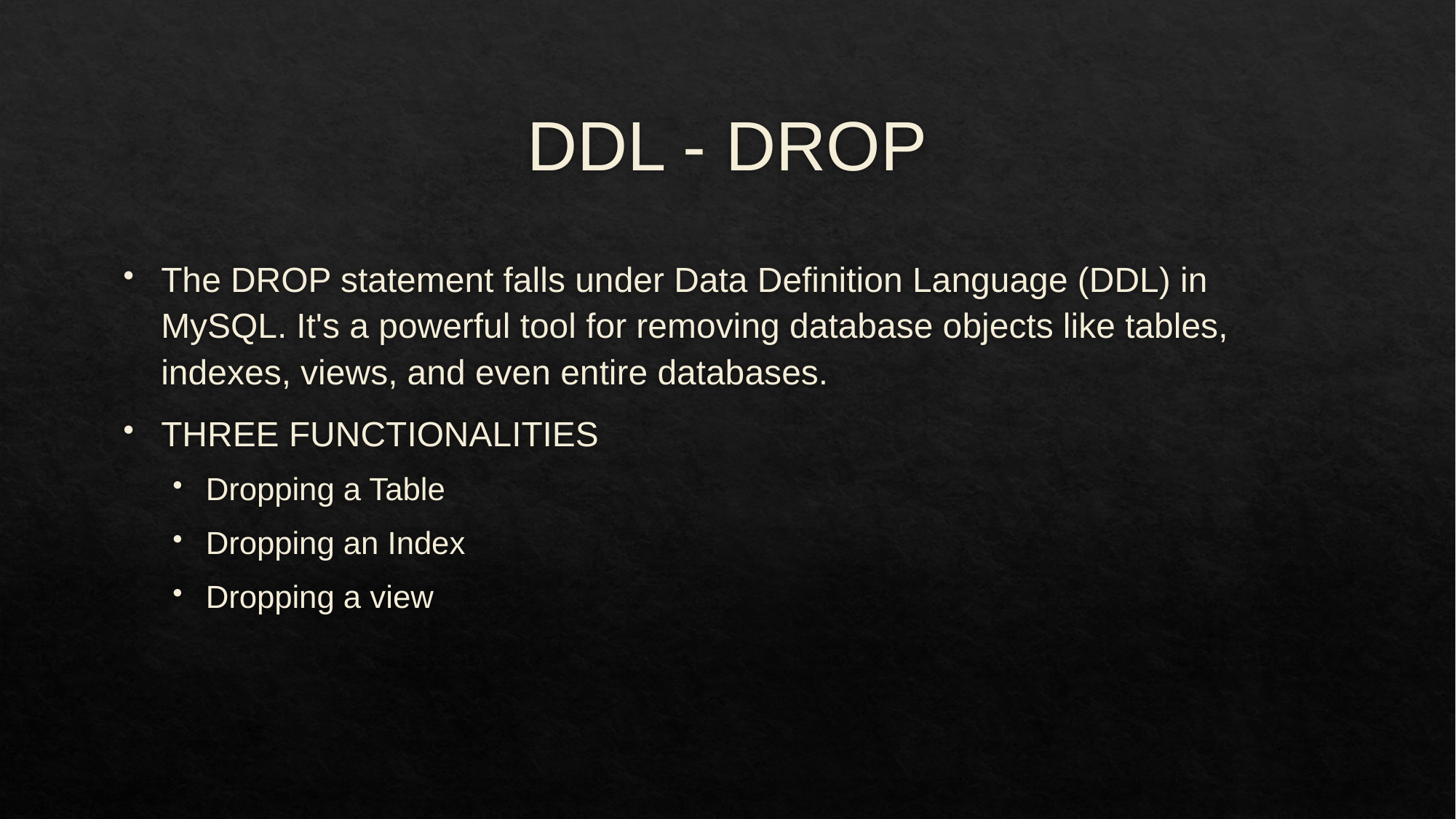

# DDL - DROP
The DROP statement falls under Data Definition Language (DDL) in MySQL. It's a powerful tool for removing database objects like tables, indexes, views, and even entire databases.
THREE FUNCTIONALITIES
Dropping a Table
Dropping an Index
Dropping a view